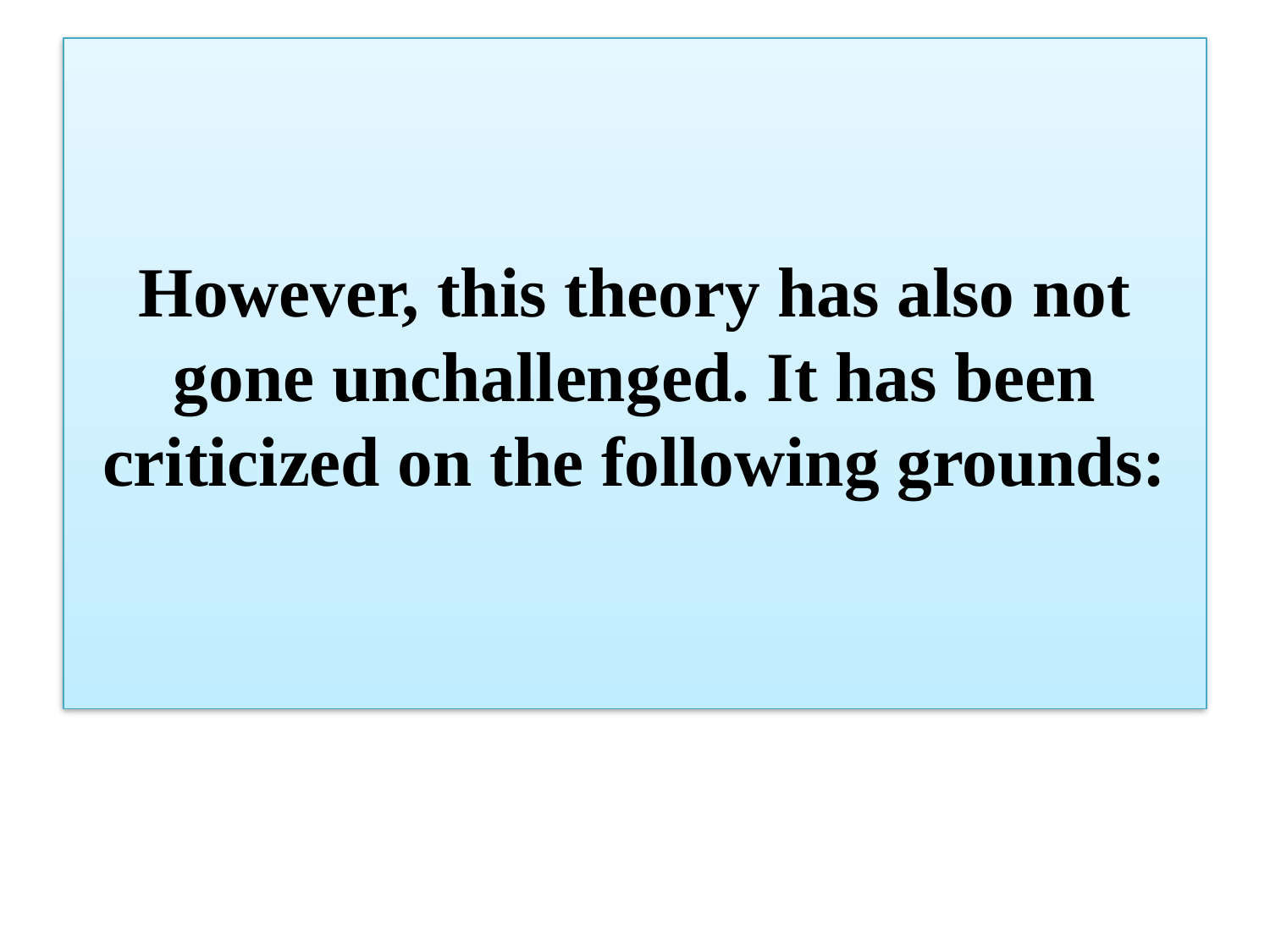

# However, this theory has also not gone unchallenged. It has been criticized on the following grounds: